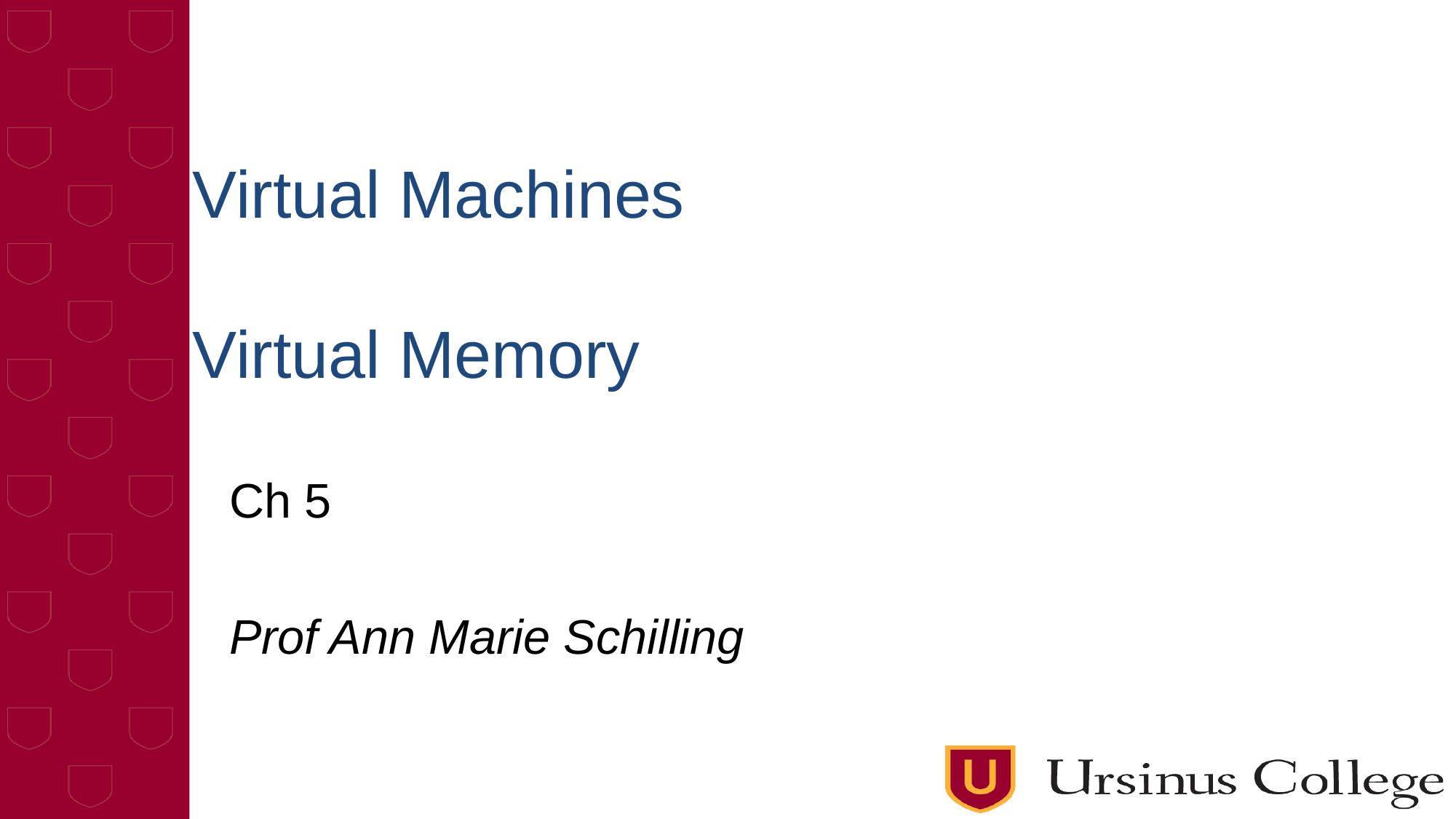

# Virtual Machines Virtual Memory
Ch 5

Prof Ann Marie Schilling